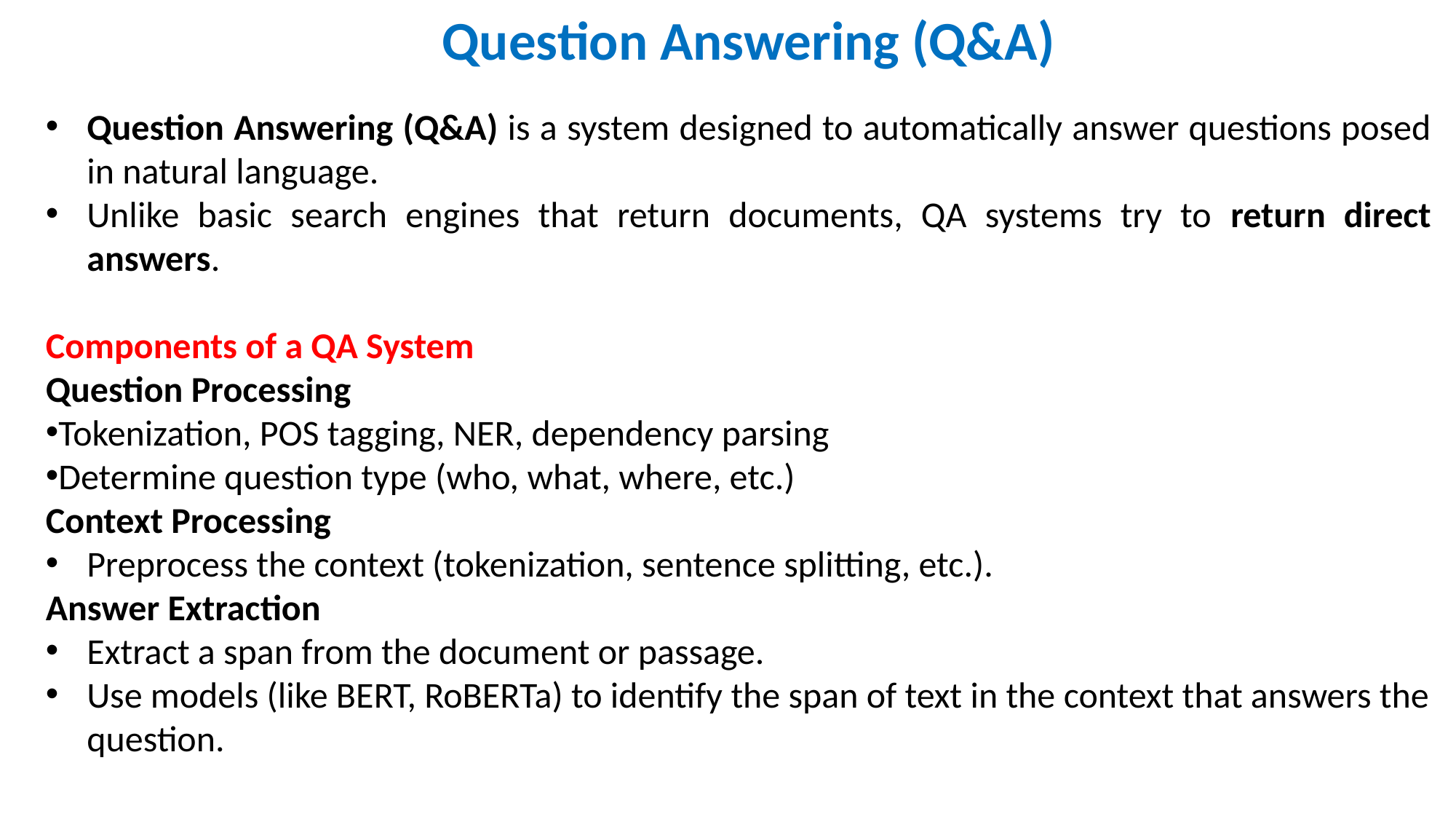

Question Answering (Q&A)
Question Answering (Q&A) is a system designed to automatically answer questions posed in natural language.
Unlike basic search engines that return documents, QA systems try to return direct answers.

Components of a QA System
Question Processing
Tokenization, POS tagging, NER, dependency parsing
Determine question type (who, what, where, etc.)
Context Processing
Preprocess the context (tokenization, sentence splitting, etc.).
Answer Extraction
Extract a span from the document or passage.
Use models (like BERT, RoBERTa) to identify the span of text in the context that answers the question.